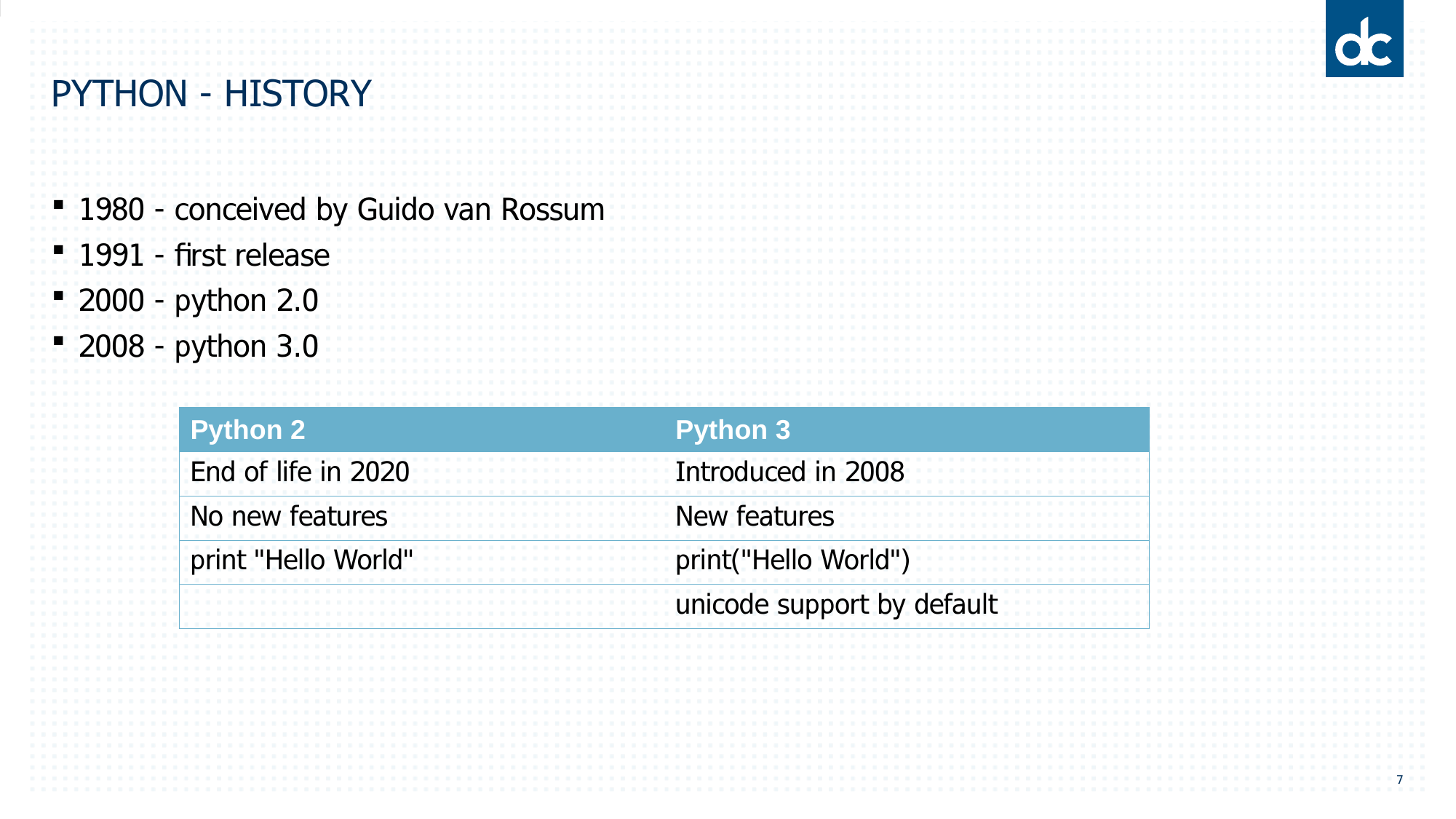

# PYTHON - HISTORY
1980 - conceived by Guido van Rossum
1991 - first release
2000 - python 2.0
2008 - python 3.0

| Python 2 | Python 3 |
| --- | --- |
| End of life in 2020 | Introduced in 2008 |
| No new features | New features |
| print "Hello World" | print("Hello World") |
|  | unicode support by default |
7